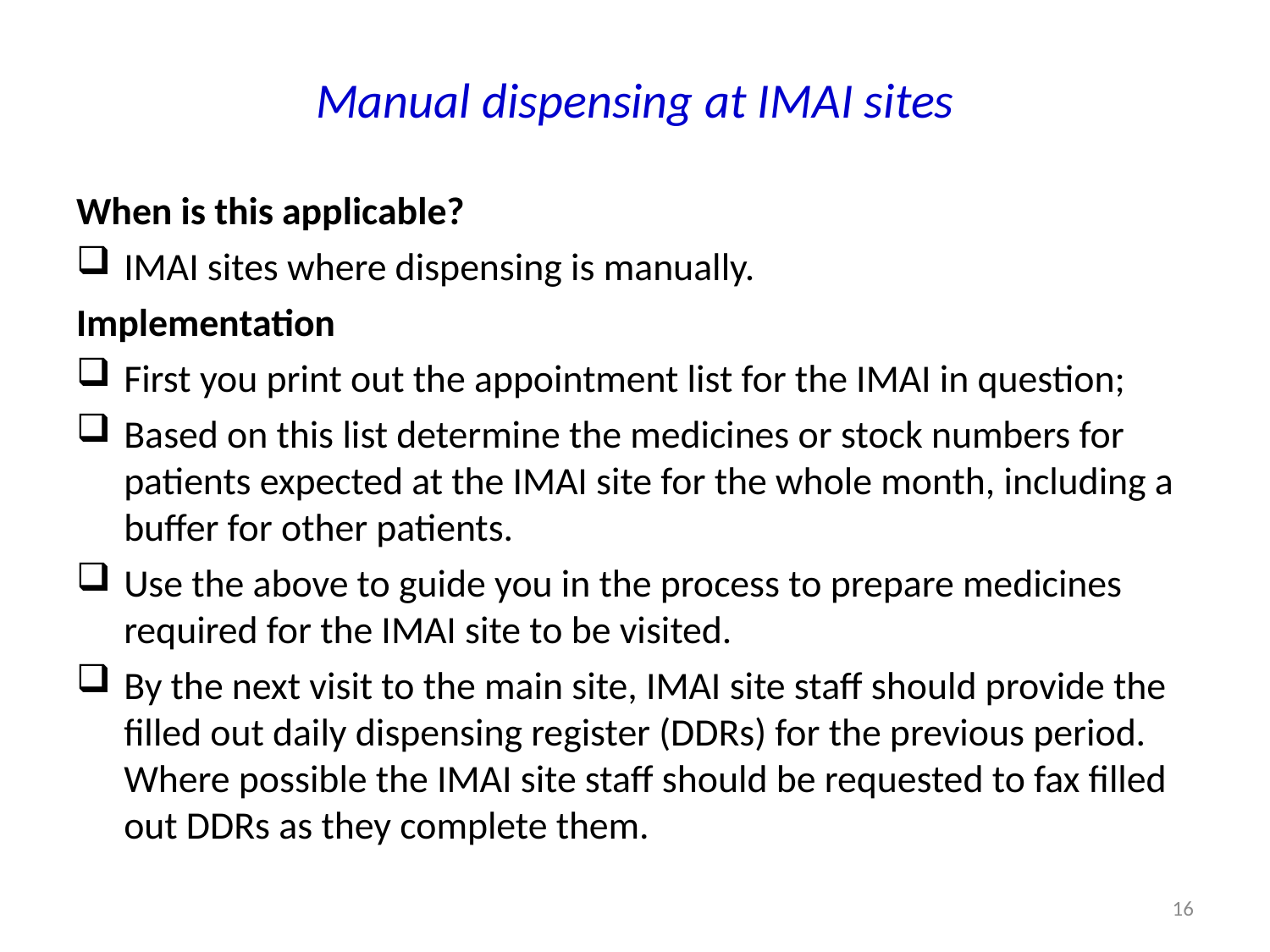

# Manual dispensing at IMAI sites
When is this applicable?
IMAI sites where dispensing is manually.
Implementation
First you print out the appointment list for the IMAI in question;
Based on this list determine the medicines or stock numbers for patients expected at the IMAI site for the whole month, including a buffer for other patients.
Use the above to guide you in the process to prepare medicines required for the IMAI site to be visited.
By the next visit to the main site, IMAI site staff should provide the filled out daily dispensing register (DDRs) for the previous period. Where possible the IMAI site staff should be requested to fax filled out DDRs as they complete them.
16